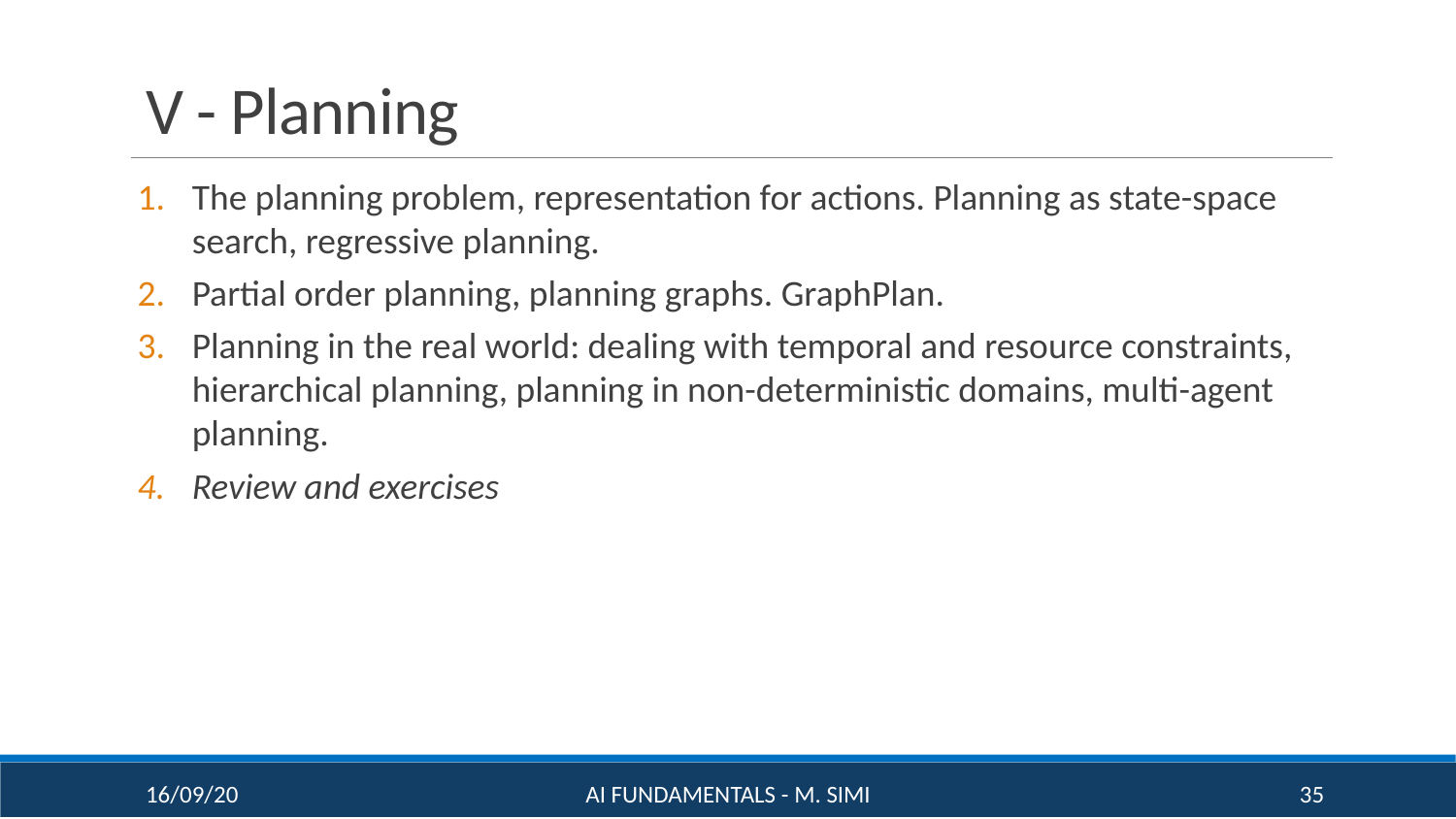

# V - Planning
The planning problem, representation for actions. Planning as state-space search, regressive planning.
Partial order planning, planning graphs. GraphPlan.
Planning in the real world: dealing with temporal and resource constraints, hierarchical planning, planning in non-deterministic domains, multi-agent planning.
Review and exercises
16/09/20
AI Fundamentals - M. Simi
35